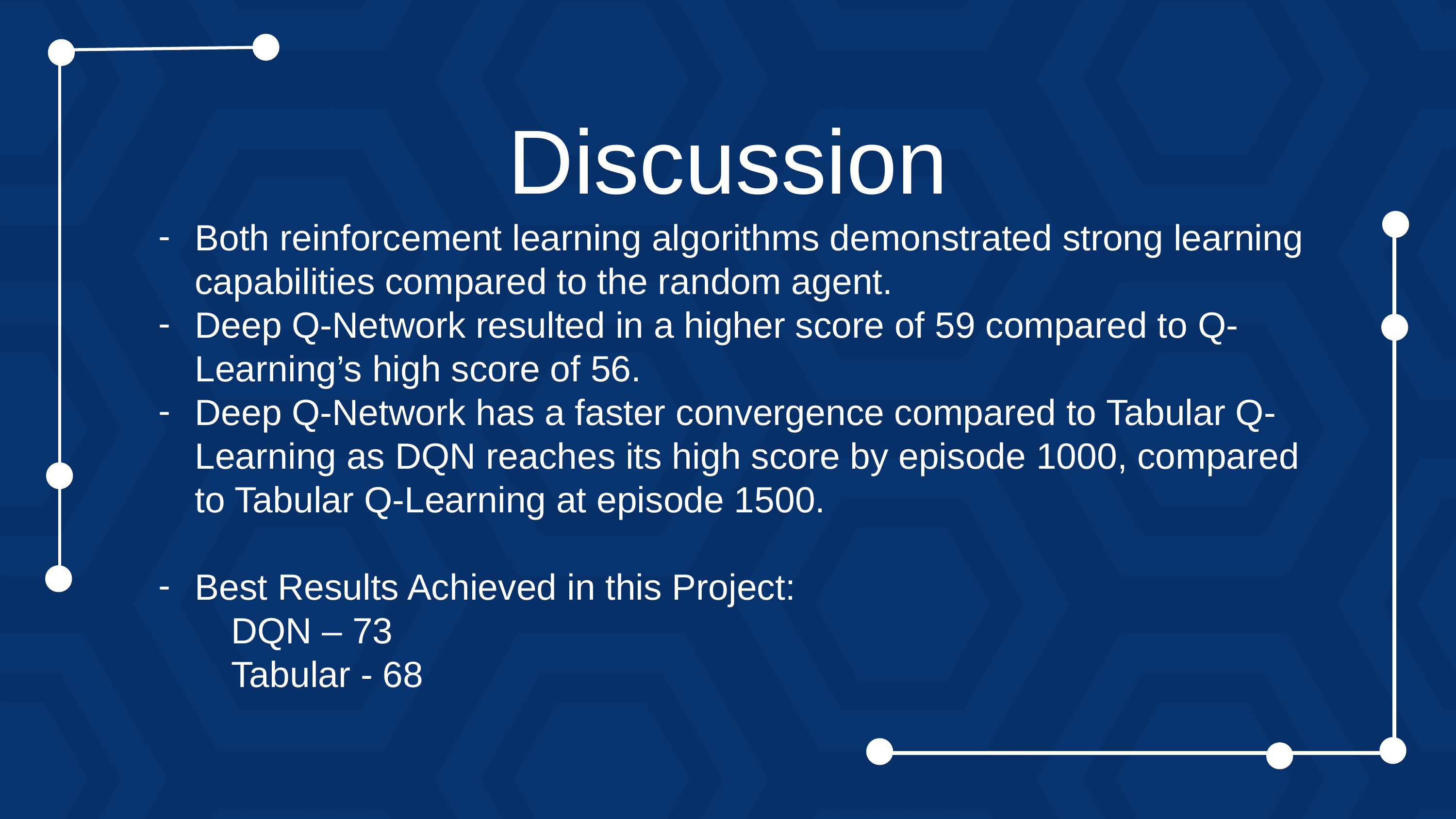

Discussion
Both reinforcement learning algorithms demonstrated strong learning capabilities compared to the random agent.
Deep Q-Network resulted in a higher score of 59 compared to Q-Learning’s high score of 56.
Deep Q-Network has a faster convergence compared to Tabular Q-Learning as DQN reaches its high score by episode 1000, compared to Tabular Q-Learning at episode 1500.

Best Results Achieved in this Project:
	DQN – 73
	Tabular - 68